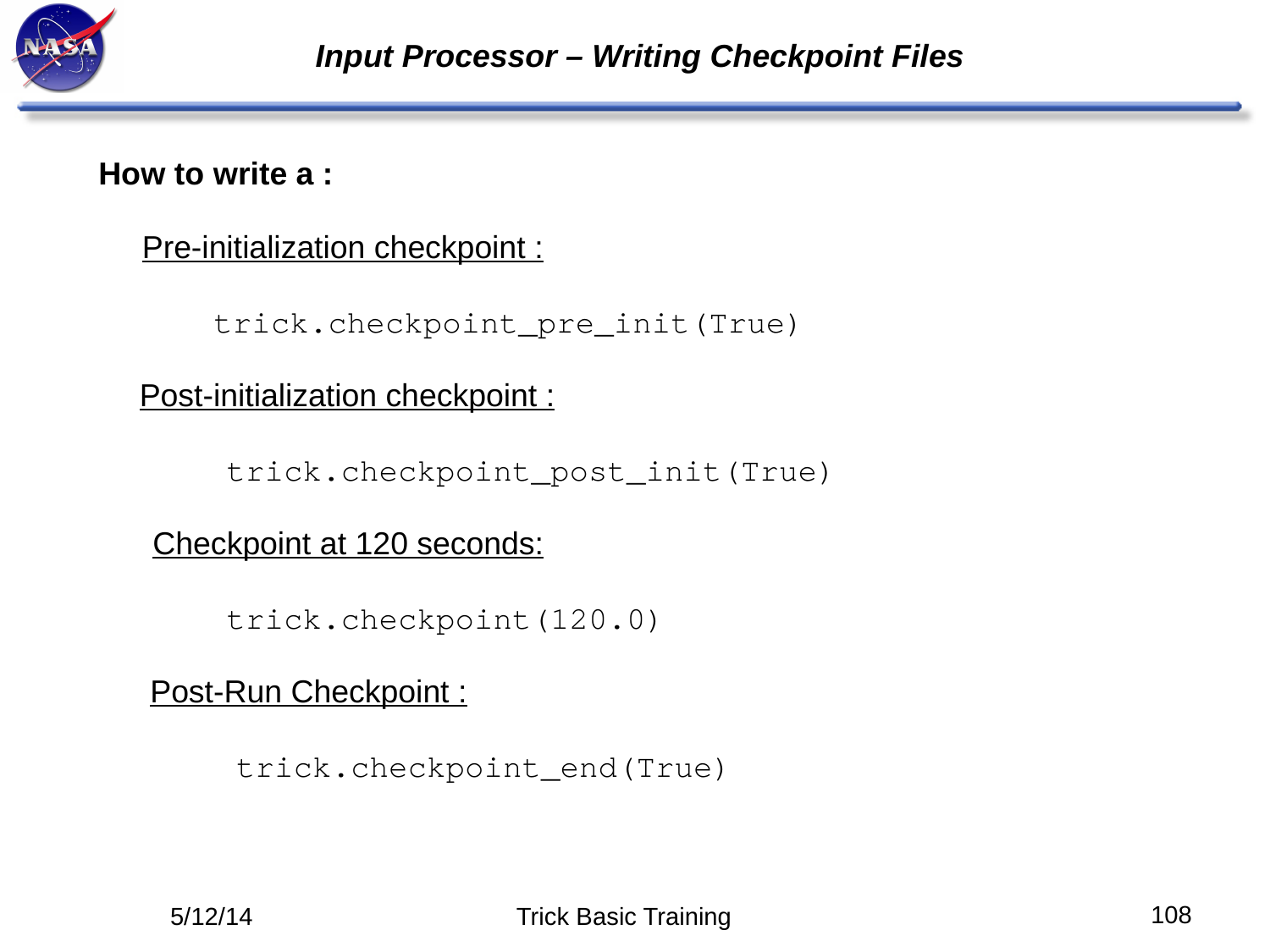

# Input Processor – Writing Checkpoint Files
How to write a :
Pre-initialization checkpoint :
trick.checkpoint_pre_init(True)
Post-initialization checkpoint :
trick.checkpoint_post_init(True)
Checkpoint at 120 seconds:
trick.checkpoint(120.0)
Post-Run Checkpoint :
trick.checkpoint_end(True)
108
5/12/14
Trick Basic Training